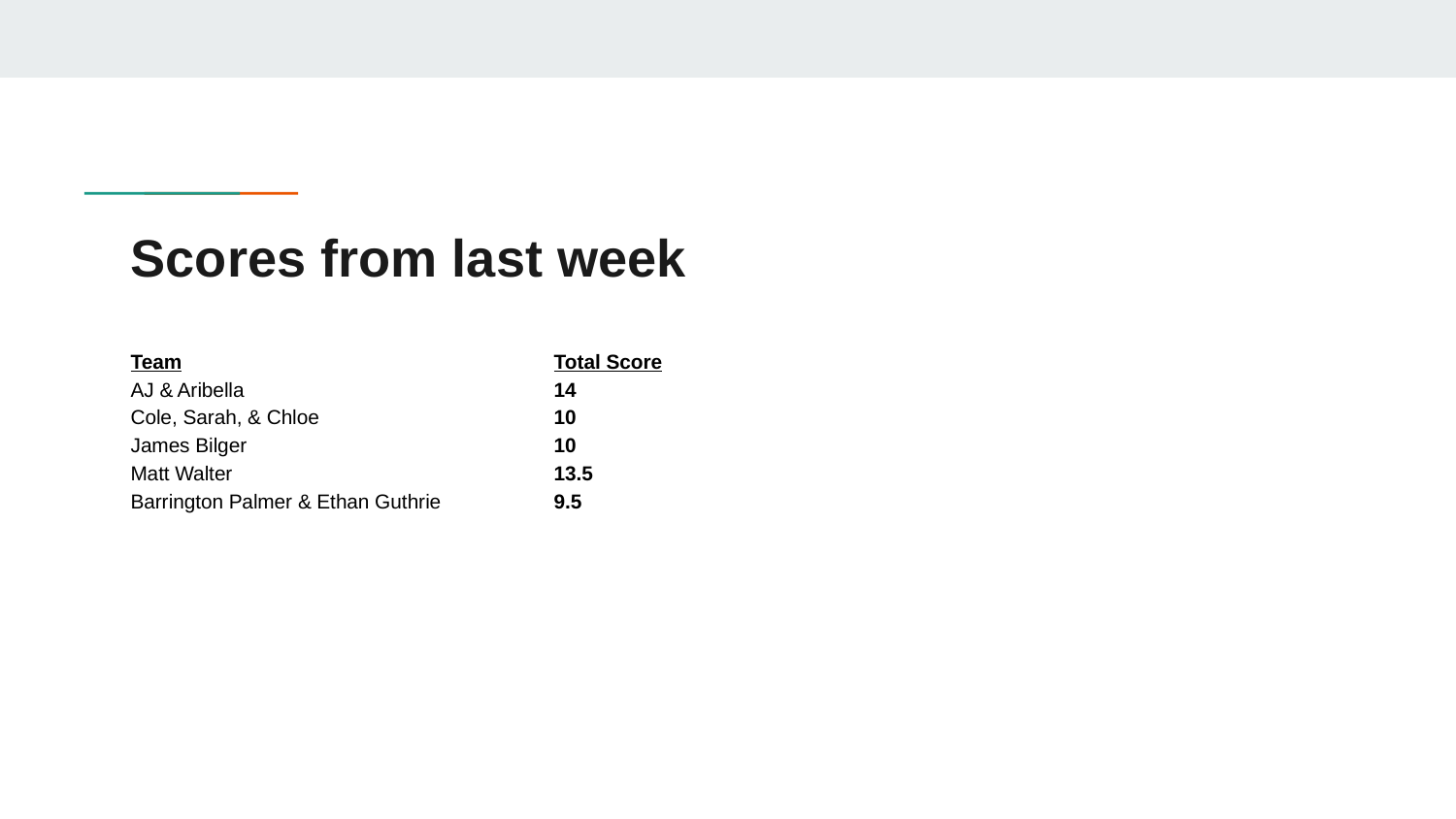

# Scores from last week
Team
AJ & Aribella
Cole, Sarah, & Chloe
James Bilger
Matt Walter
Barrington Palmer & Ethan Guthrie

Total Score
14
10
10
13.5
9.5